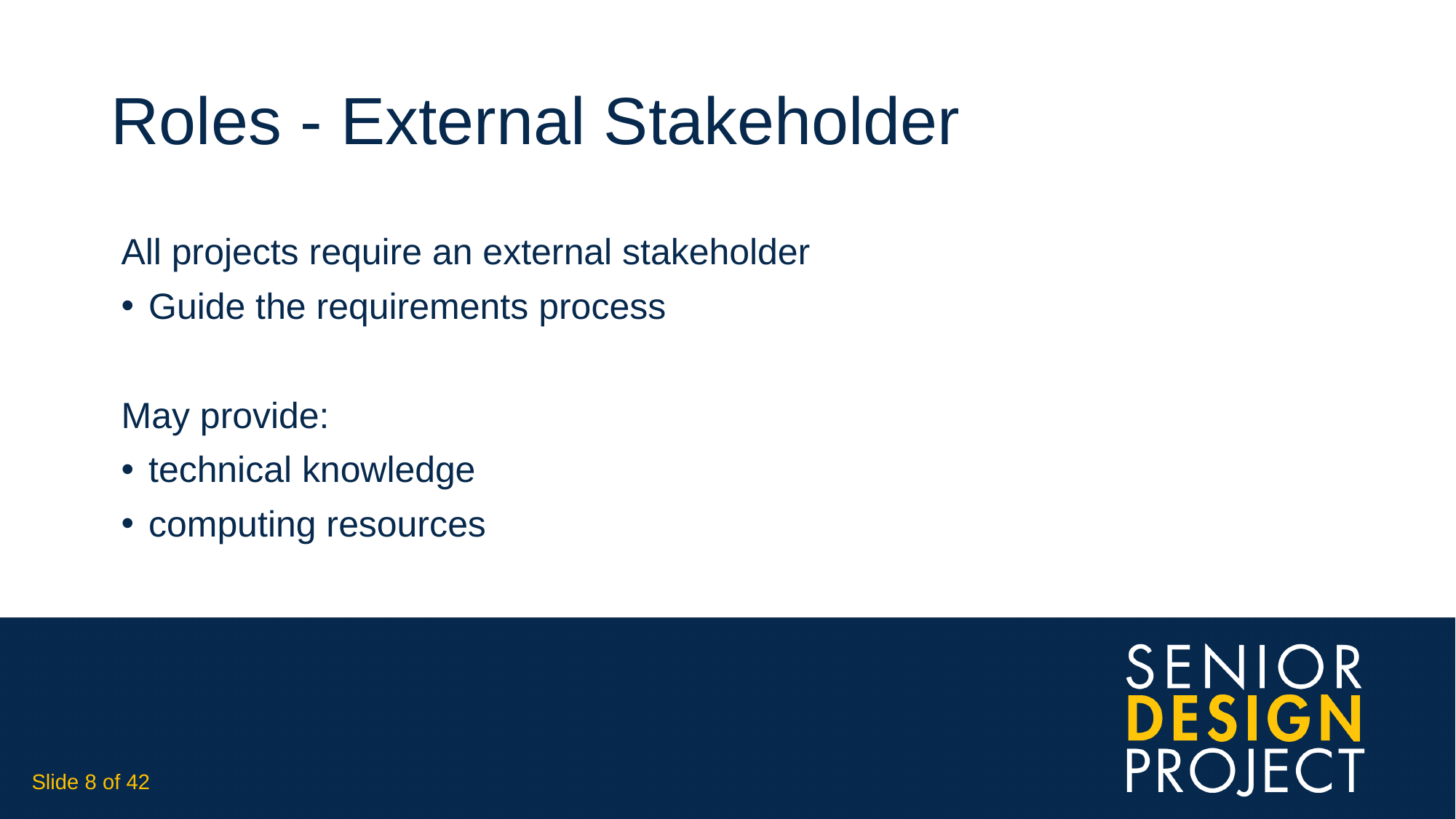

# Roles - External Stakeholder
All projects require an external stakeholder
Guide the requirements process

May provide:
technical knowledge
computing resources

Slide 8 of 42